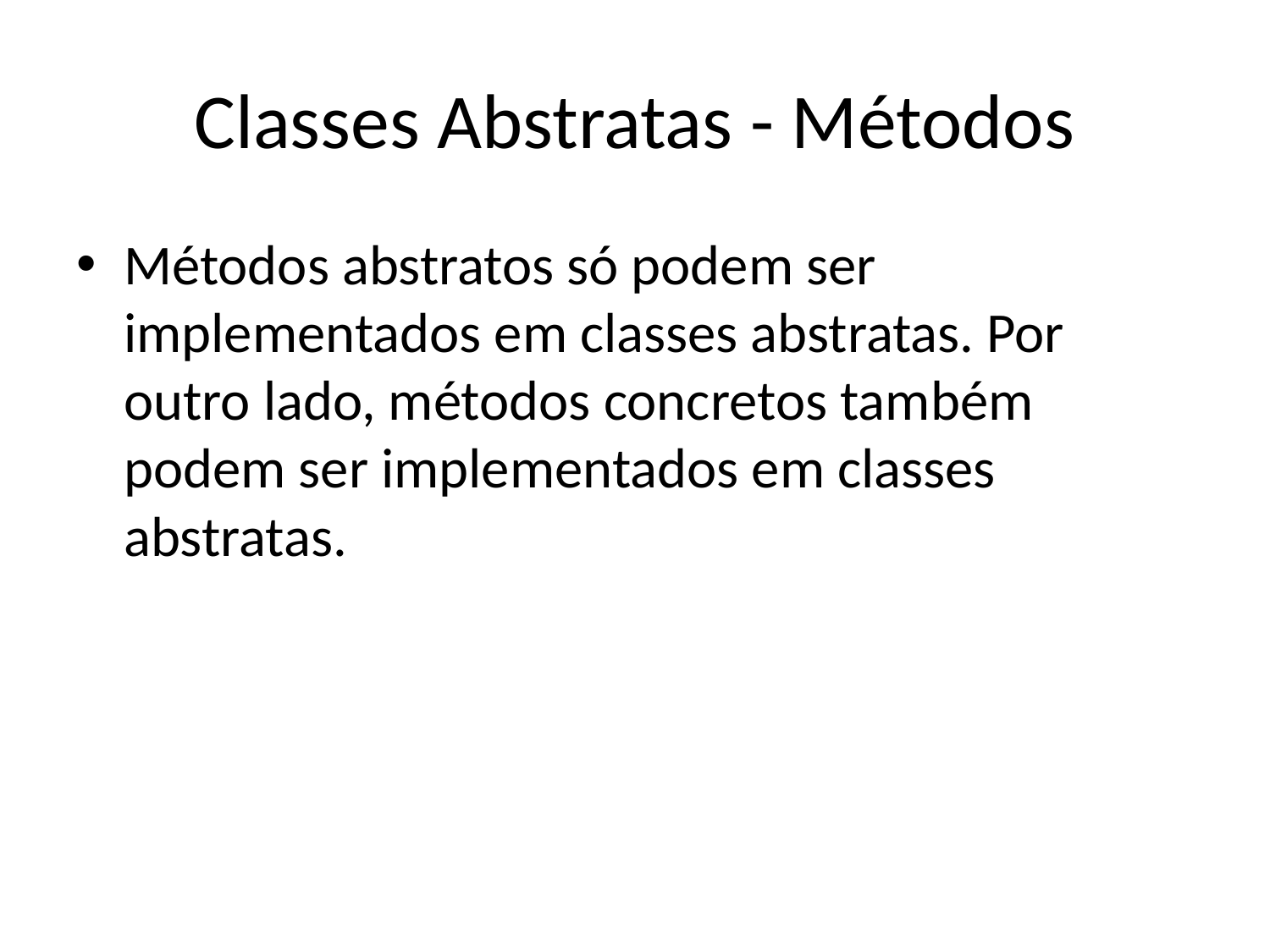

# Classes Abstratas - Métodos
Métodos abstratos só podem ser implementados em classes abstratas. Por outro lado, métodos concretos também podem ser implementados em classes abstratas.